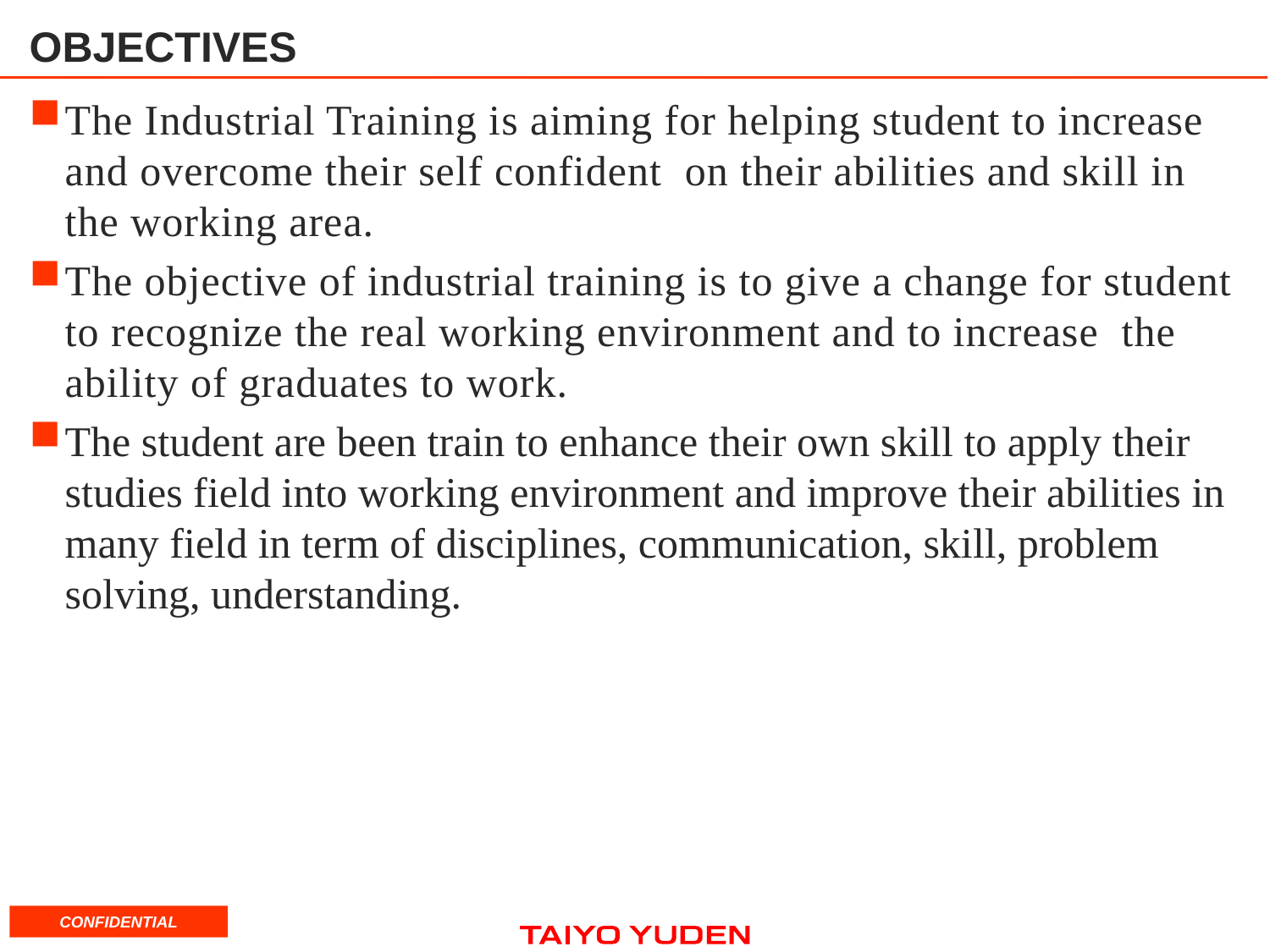

# OBJECTIVES
The Industrial Training is aiming for helping student to increase and overcome their self confident  on their abilities and skill in the working area.
The objective of industrial training is to give a change for student to recognize the real working environment and to increase  the ability of graduates to work.
The student are been train to enhance their own skill to apply their studies field into working environment and improve their abilities in many field in term of disciplines, communication, skill, problem solving, understanding.